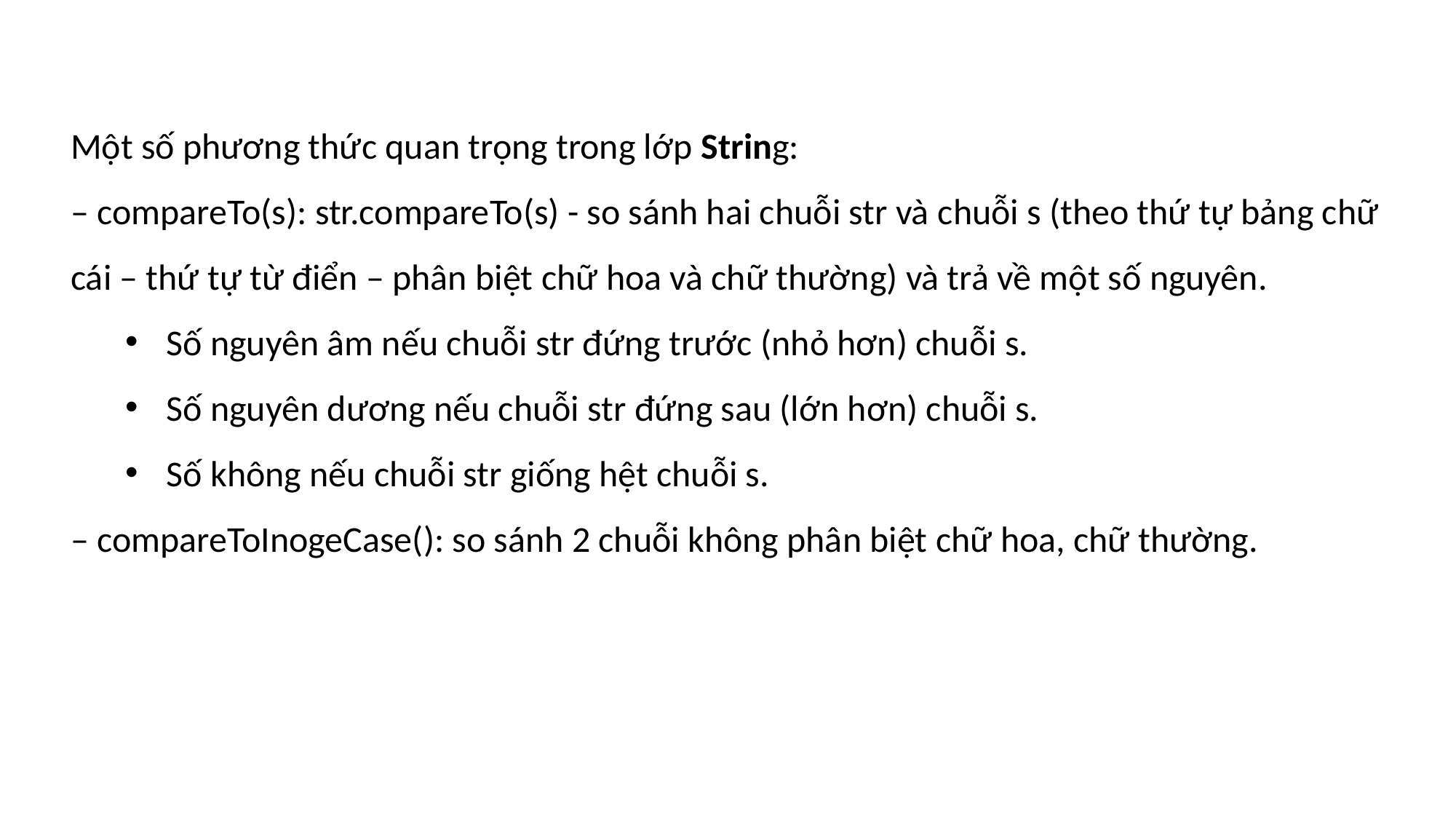

Một số phương thức quan trọng trong lớp String:
– compareTo(s): str.compareTo(s) - so sánh hai chuỗi str và chuỗi s (theo thứ tự bảng chữ cái – thứ tự từ điển – phân biệt chữ hoa và chữ thường) và trả về một số nguyên.
Số nguyên âm nếu chuỗi str đứng trước (nhỏ hơn) chuỗi s.
Số nguyên dương nếu chuỗi str đứng sau (lớn hơn) chuỗi s.
Số không nếu chuỗi str giống hệt chuỗi s.
– compareToInogeCase(): so sánh 2 chuỗi không phân biệt chữ hoa, chữ thường.